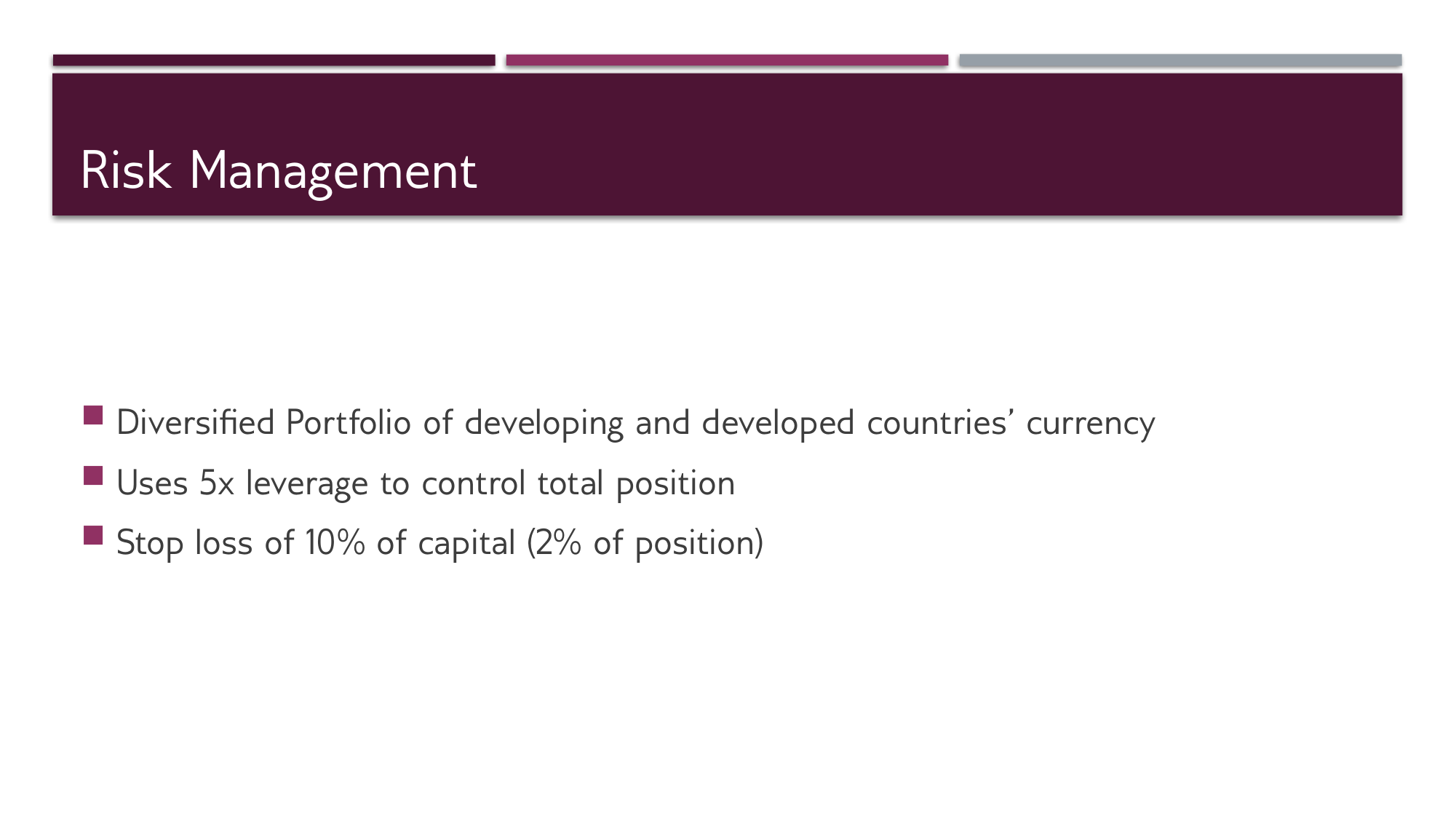

# Risk Management
Diversified Portfolio of developing and developed countries’ currency
Uses 5x leverage to control total position
Stop loss of 10% of capital (2% of position)